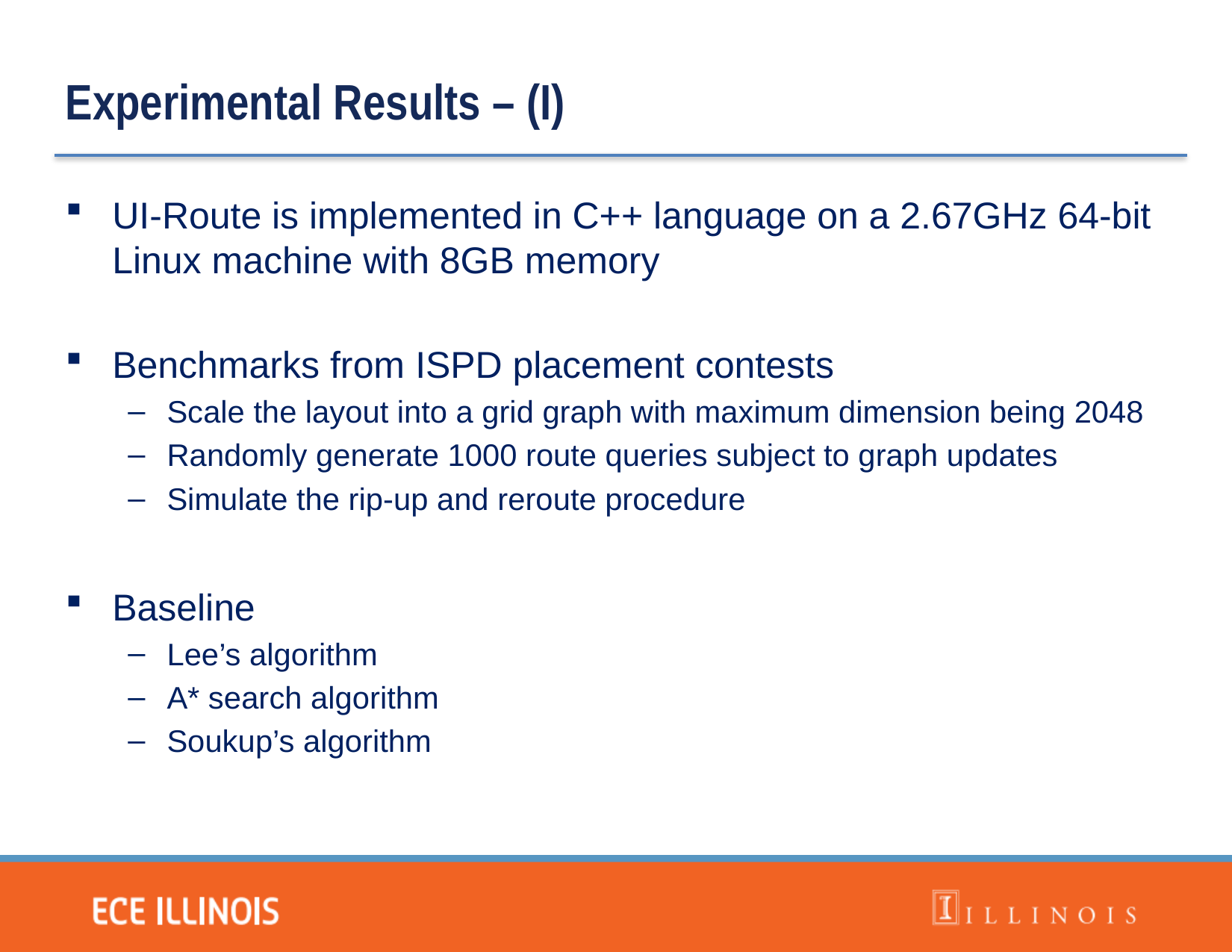

Experimental Results – (I)
UI-Route is implemented in C++ language on a 2.67GHz 64-bit Linux machine with 8GB memory

Benchmarks from ISPD placement contests
Scale the layout into a grid graph with maximum dimension being 2048
Randomly generate 1000 route queries subject to graph updates
Simulate the rip-up and reroute procedure

Baseline
Lee’s algorithm
A* search algorithm
Soukup’s algorithm